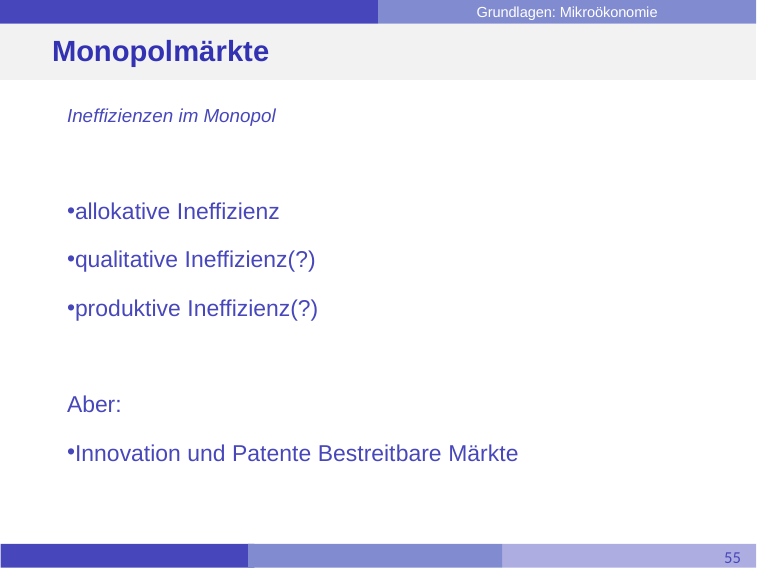

# Monopolmärkte
Ineffizienzen im Monopol
allokative Ineffizienz
qualitative Ineffizienz(?)
produktive Ineffizienz(?)

Aber:
Innovation und Patente Bestreitbare Märkte
55